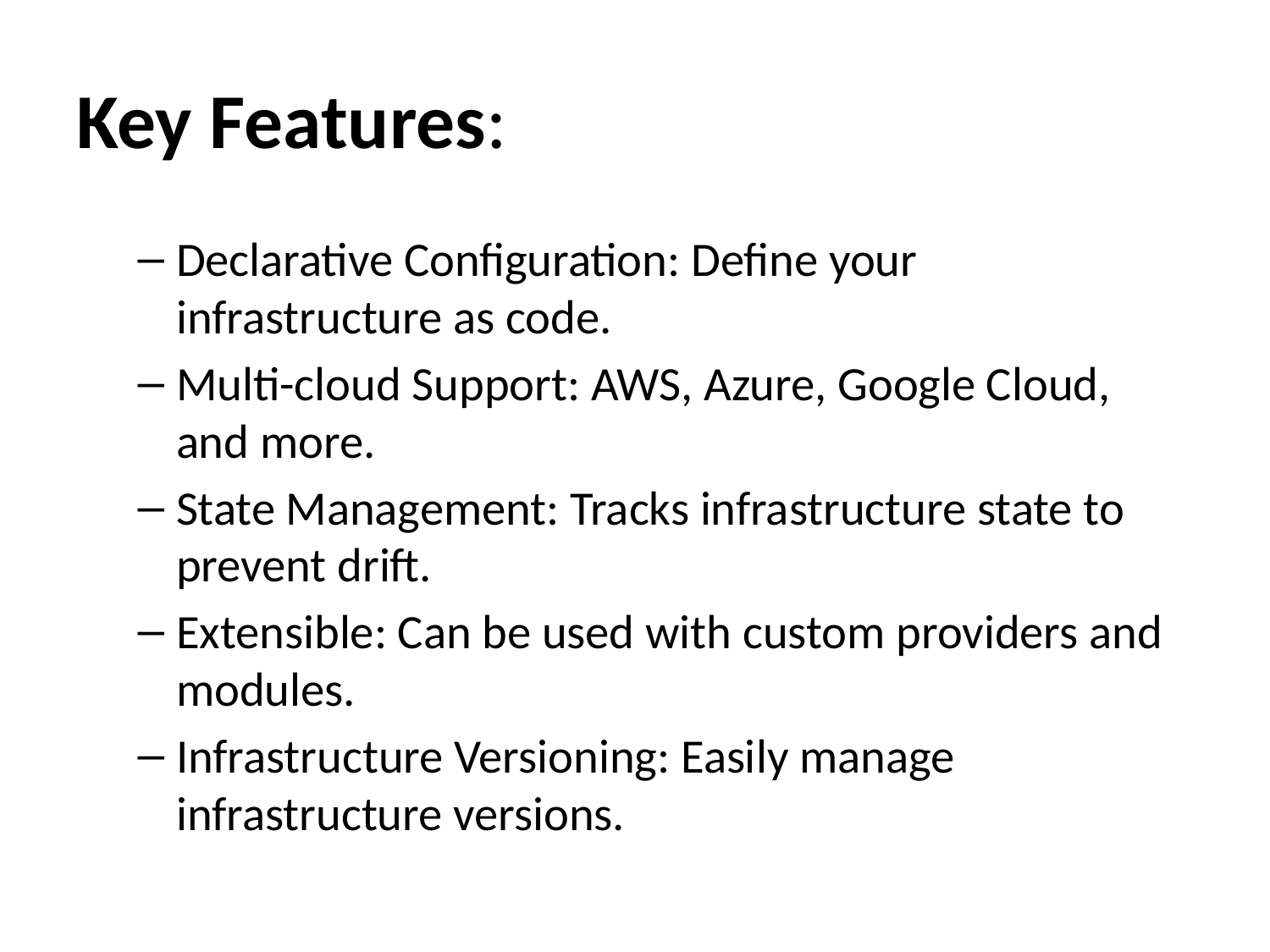

# Key Features:
Declarative Configuration: Define your infrastructure as code.
Multi-cloud Support: AWS, Azure, Google Cloud, and more.
State Management: Tracks infrastructure state to prevent drift.
Extensible: Can be used with custom providers and modules.
Infrastructure Versioning: Easily manage infrastructure versions.